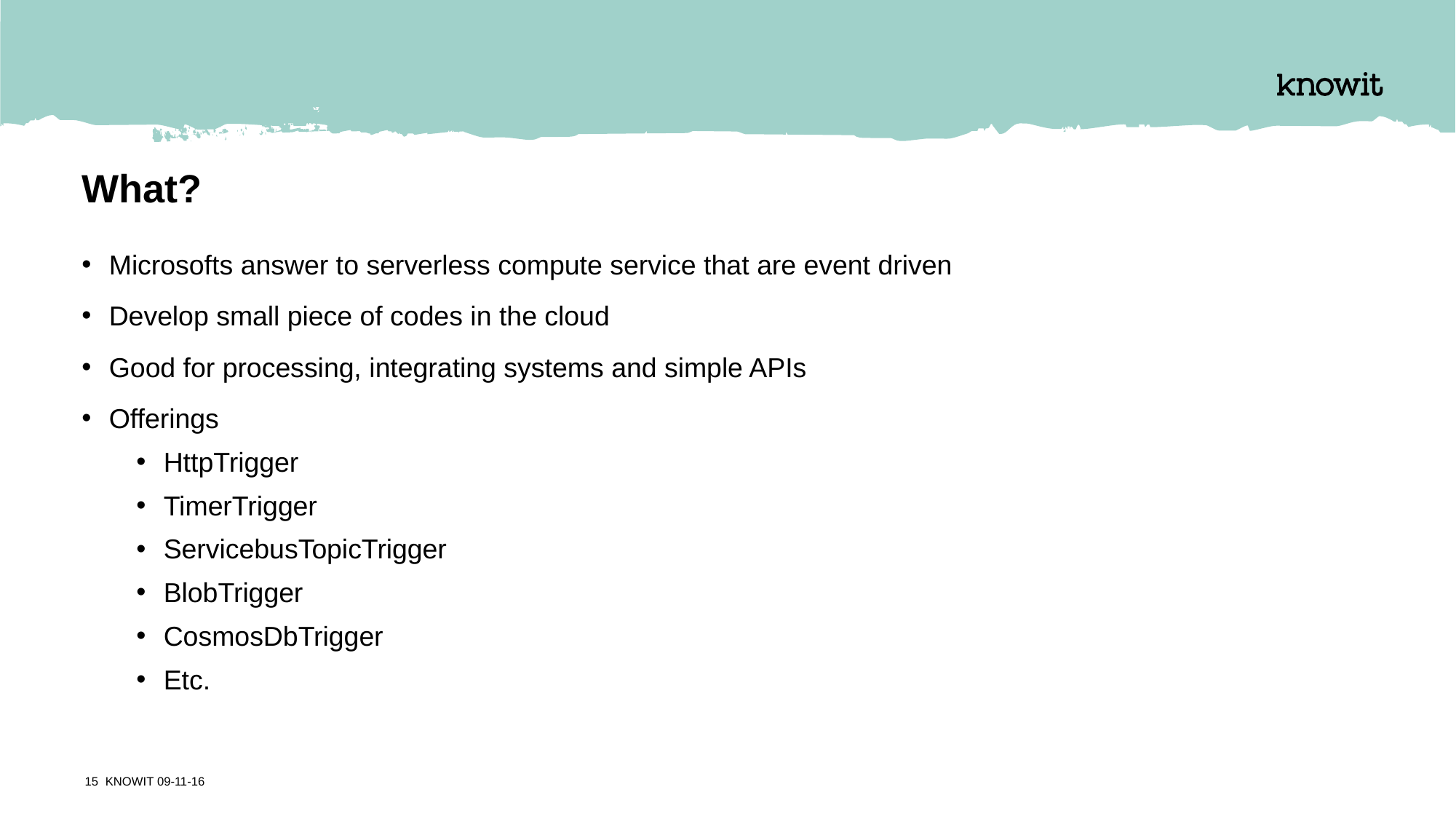

# What?
Microsofts answer to serverless compute service that are event driven
Develop small piece of codes in the cloud
Good for processing, integrating systems and simple APIs
Offerings
HttpTrigger
TimerTrigger
ServicebusTopicTrigger
BlobTrigger
CosmosDbTrigger
Etc.
15  KNOWIT 09-11-16